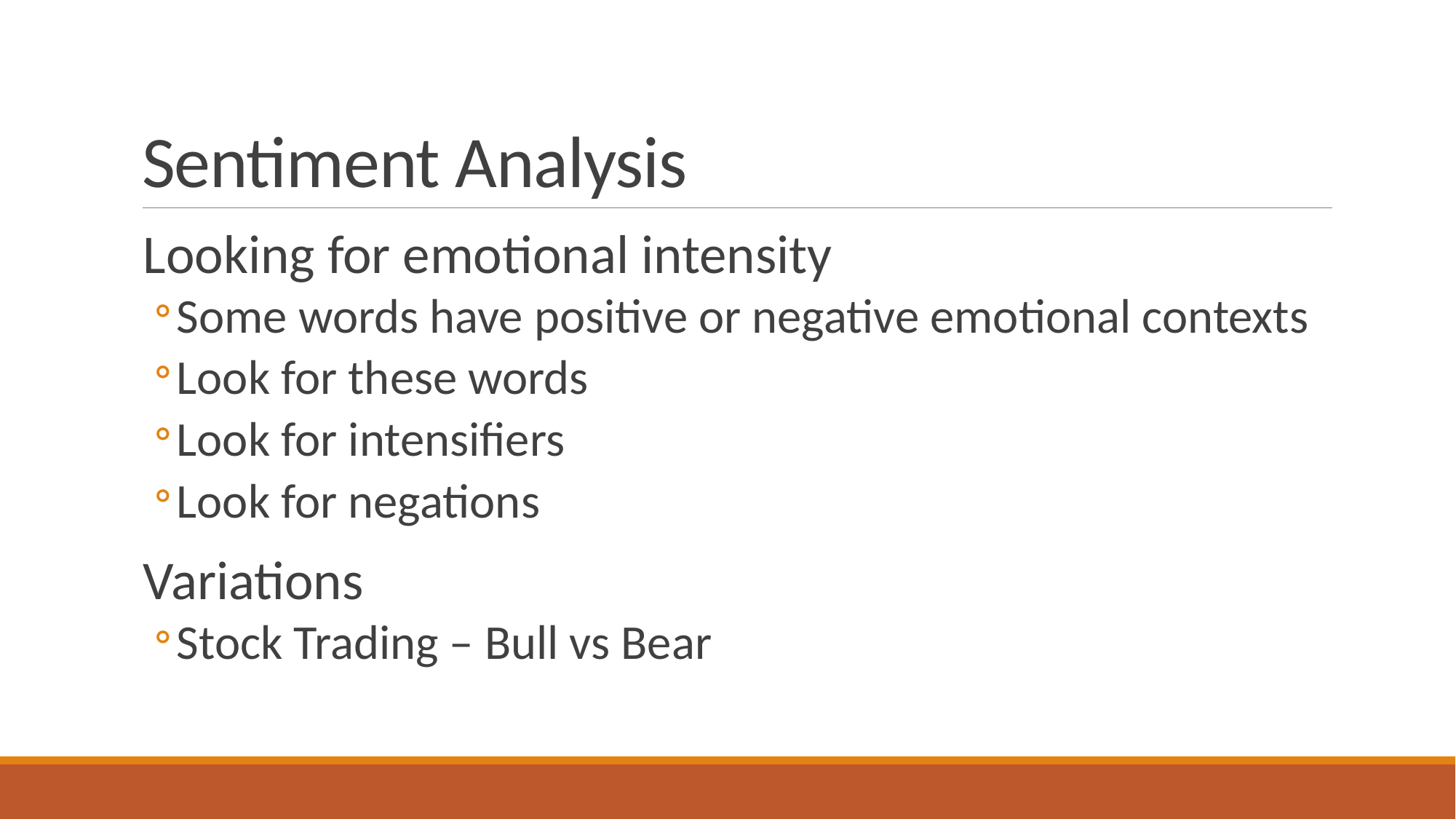

# Sentiment Analysis
Looking for emotional intensity
Some words have positive or negative emotional contexts
Look for these words
Look for intensifiers
Look for negations
Variations
Stock Trading – Bull vs Bear